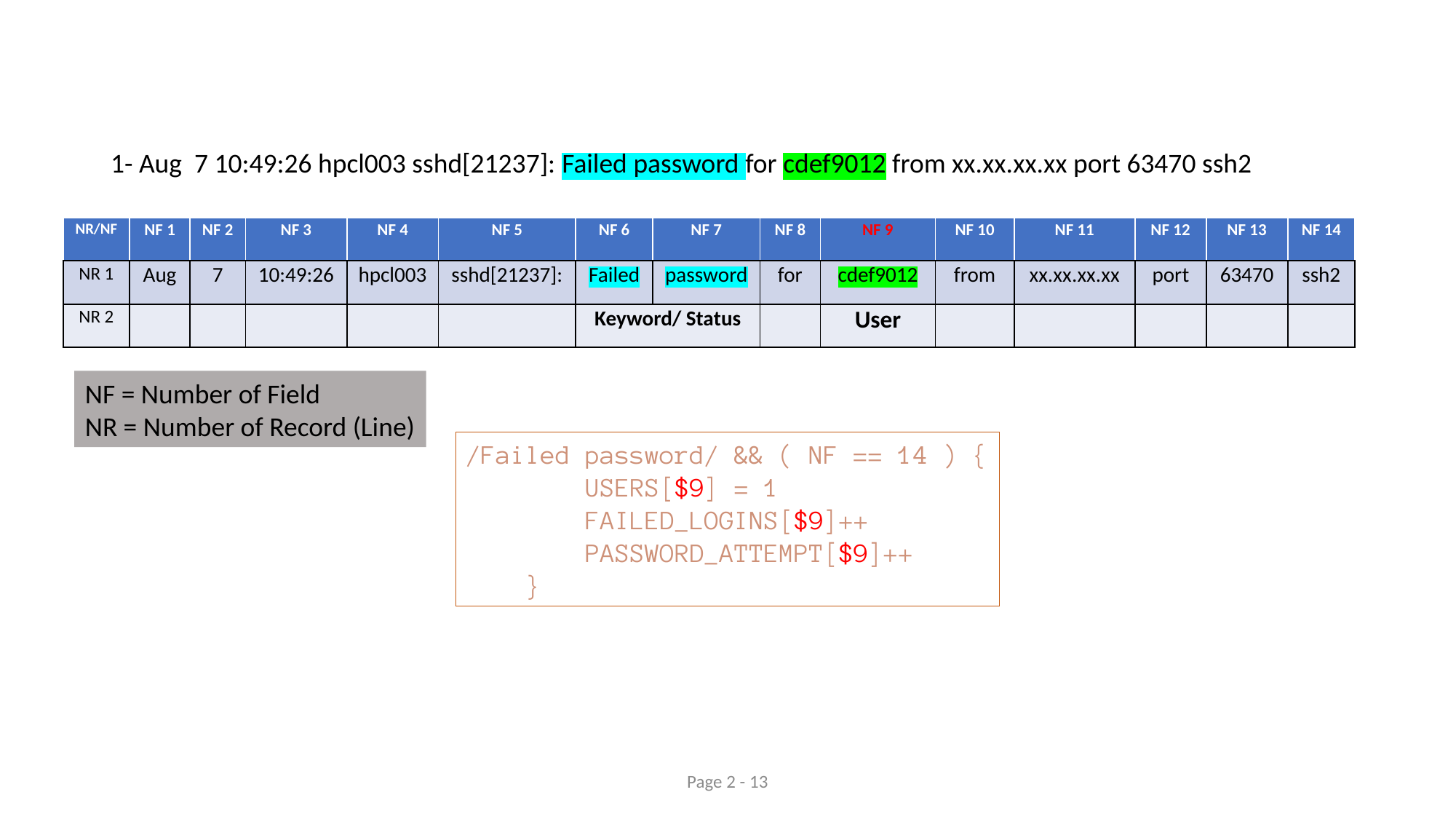

1- Aug  7 10:49:26 hpcl003 sshd[21237]: Failed password for cdef9012 from xx.xx.xx.xx port 63470 ssh2

| NR/NF | NF 1 | NF 2 | NF 3 | NF 4 | NF 5 | NF 6 | NF 7 | NF 8 | NF 9 | NF 10 | NF 11 | NF 12 | NF 13 | NF 14 |
| --- | --- | --- | --- | --- | --- | --- | --- | --- | --- | --- | --- | --- | --- | --- |
| NR 1 | Aug | 7 | 10:49:26 | hpcl003 | sshd[21237]: | Failed | password | for | cdef9012 | from | xx.xx.xx.xx | port | 63470 | ssh2 |
| NR 2 |  |  |  |  |  | Keyword/ Status |  |  | User |  |  |  |  |  |
NF = Number of Field
NR = Number of Record (Line)
/Failed password/ && ( NF == 14 ) {
        USERS[$9] = 1
        FAILED_LOGINS[$9]++
        PASSWORD_ATTEMPT[$9]++
    }
Page 2 - 13